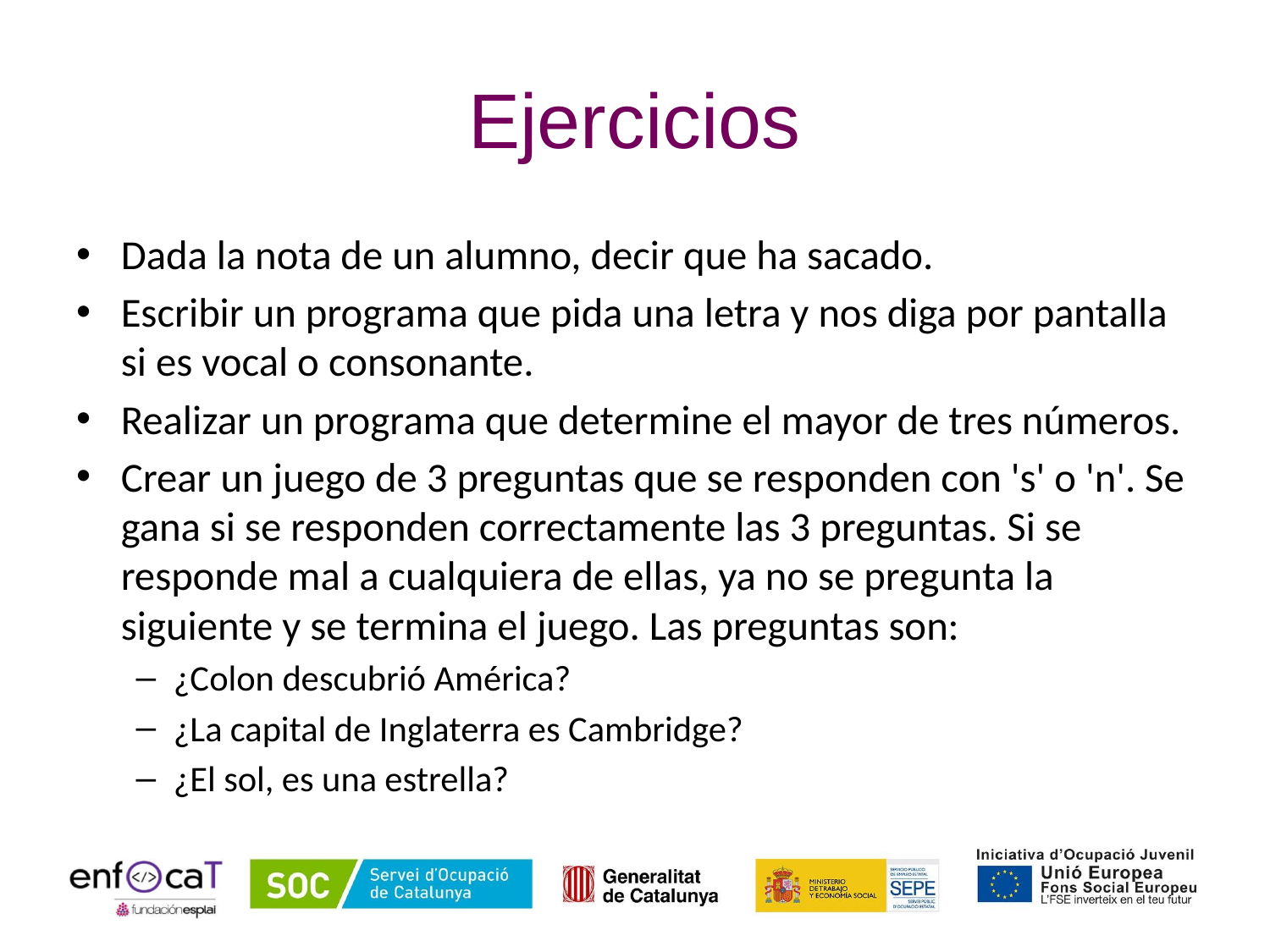

# Ejercicios
Dada la nota de un alumno, decir que ha sacado.
Escribir un programa que pida una letra y nos diga por pantalla si es vocal o consonante.
Realizar un programa que determine el mayor de tres números.
Crear un juego de 3 preguntas que se responden con 's' o 'n'. Se gana si se responden correctamente las 3 preguntas. Si se responde mal a cualquiera de ellas, ya no se pregunta la siguiente y se termina el juego. Las preguntas son:
¿Colon descubrió América?
¿La capital de Inglaterra es Cambridge?
¿El sol, es una estrella?